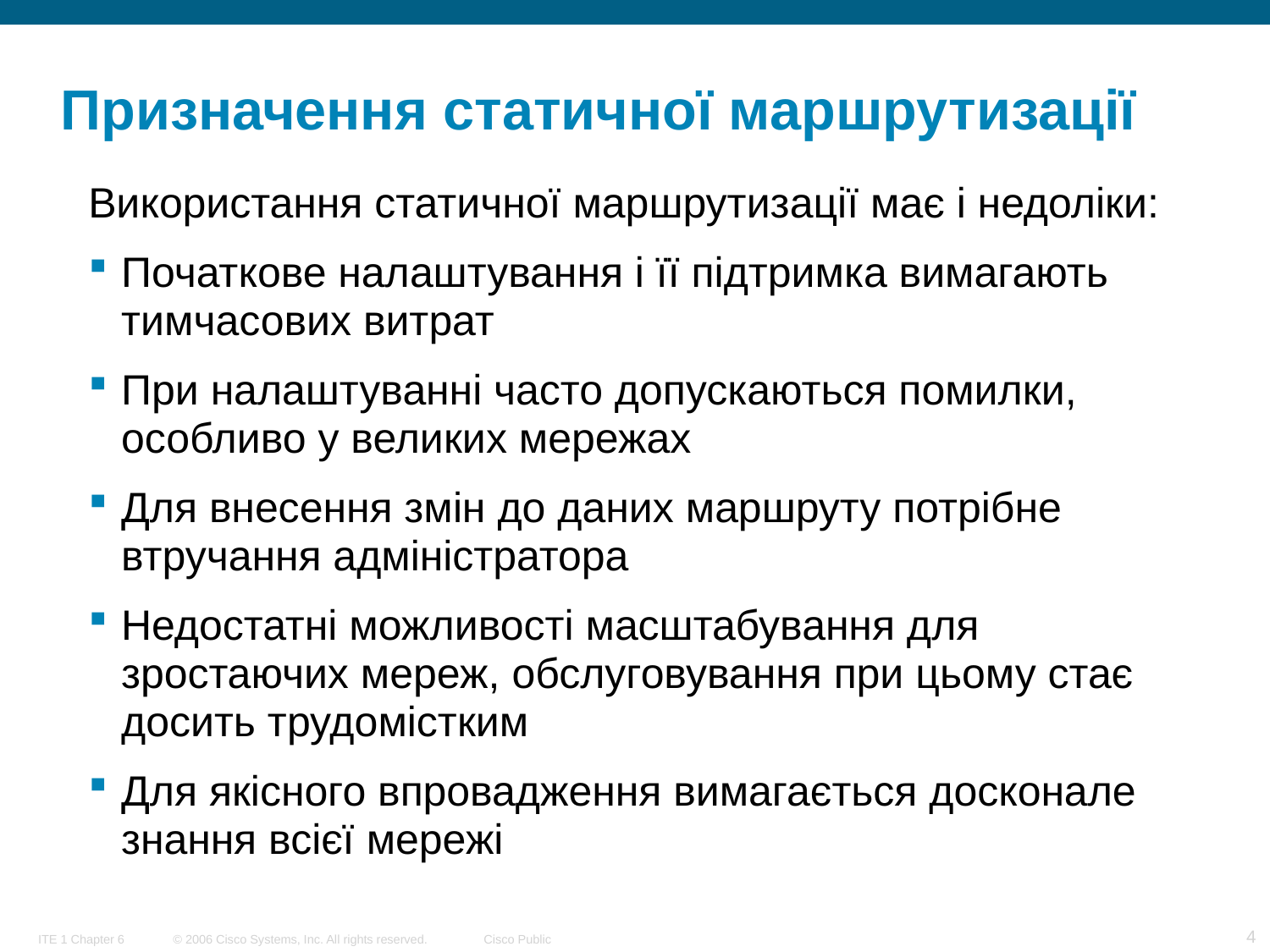

# Призначення статичної маршрутизації
Використання статичної маршрутизації має і недоліки:
Початкове налаштування і її підтримка вимагають тимчасових витрат
При налаштуванні часто допускаються помилки, особливо у великих мережах
Для внесення змін до даних маршруту потрібне втручання адміністратора
Недостатні можливості масштабування для зростаючих мереж, обслуговування при цьому стає досить трудомістким
Для якісного впровадження вимагається досконале знання всієї мережі